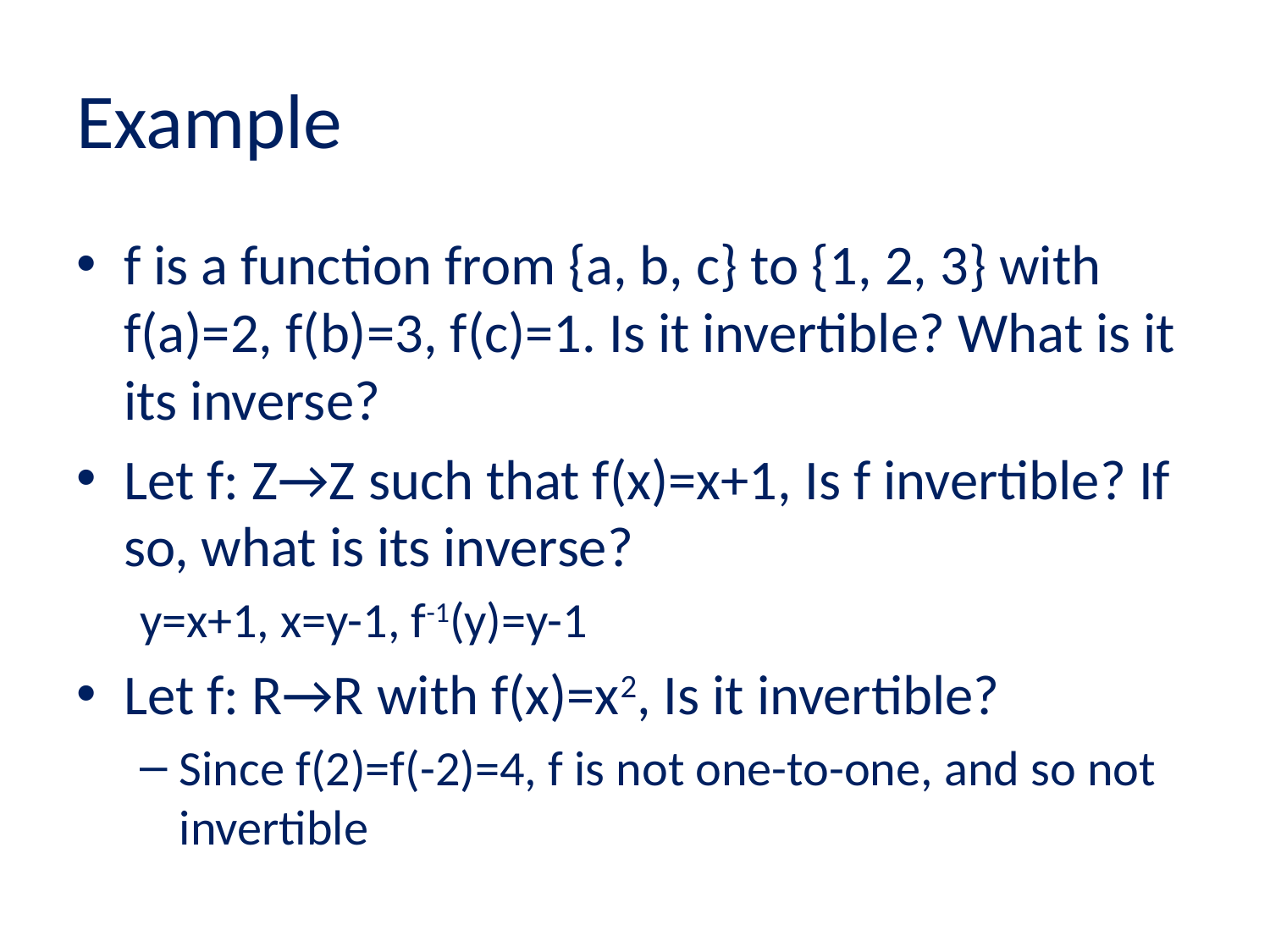

# Example
f is a function from {a, b, c} to {1, 2, 3} with f(a)=2, f(b)=3, f(c)=1. Is it invertible? What is it its inverse?
Let f: Z→Z such that f(x)=x+1, Is f invertible? If so, what is its inverse?
y=x+1, x=y-1, f-1(y)=y-1
Let f: R→R with f(x)=x2, Is it invertible?
Since f(2)=f(-2)=4, f is not one-to-one, and so not invertible
26